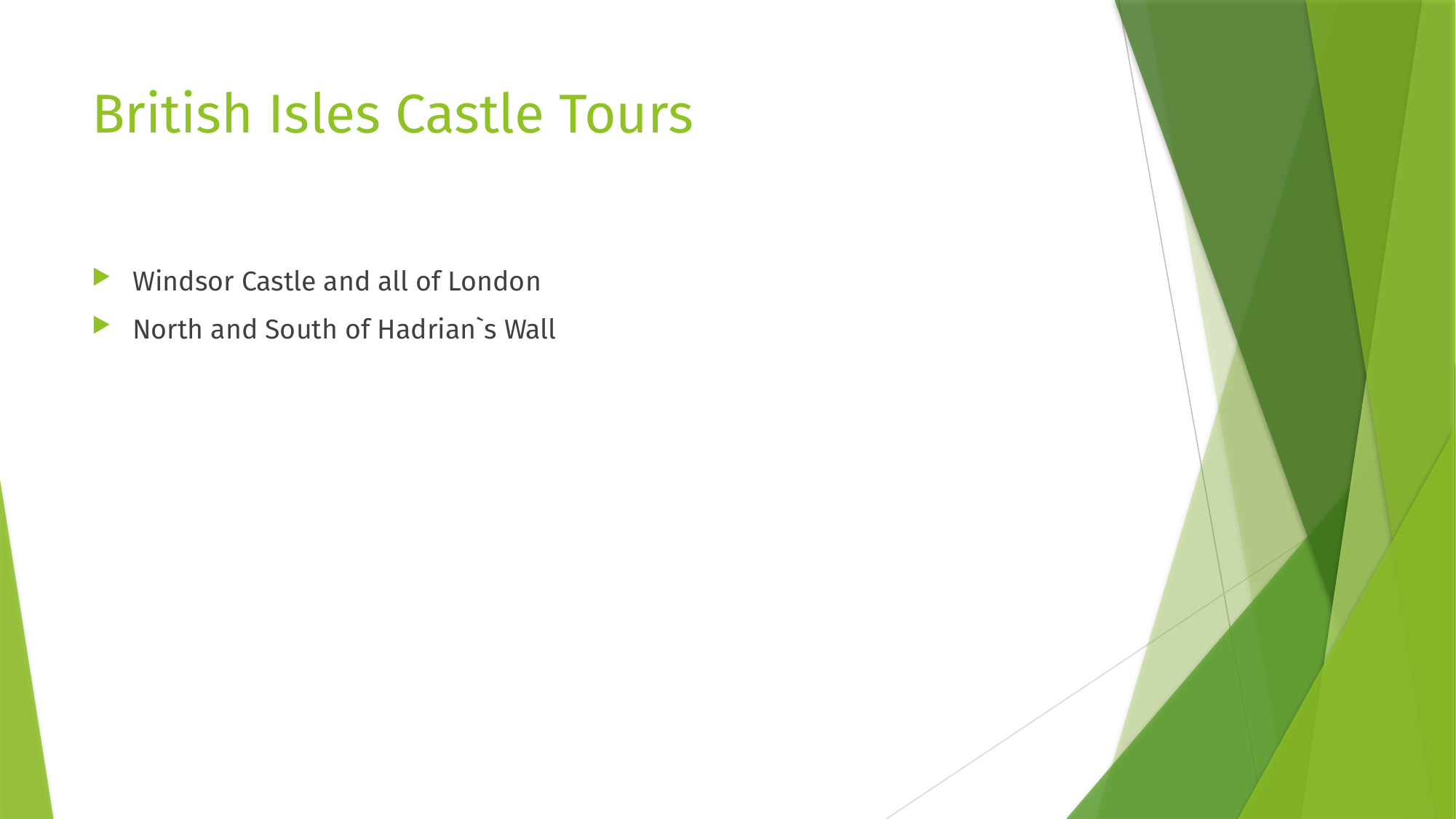

# British Isles Castle Tours
Windsor Castle and all of London
North and South of Hadrian`s Wall